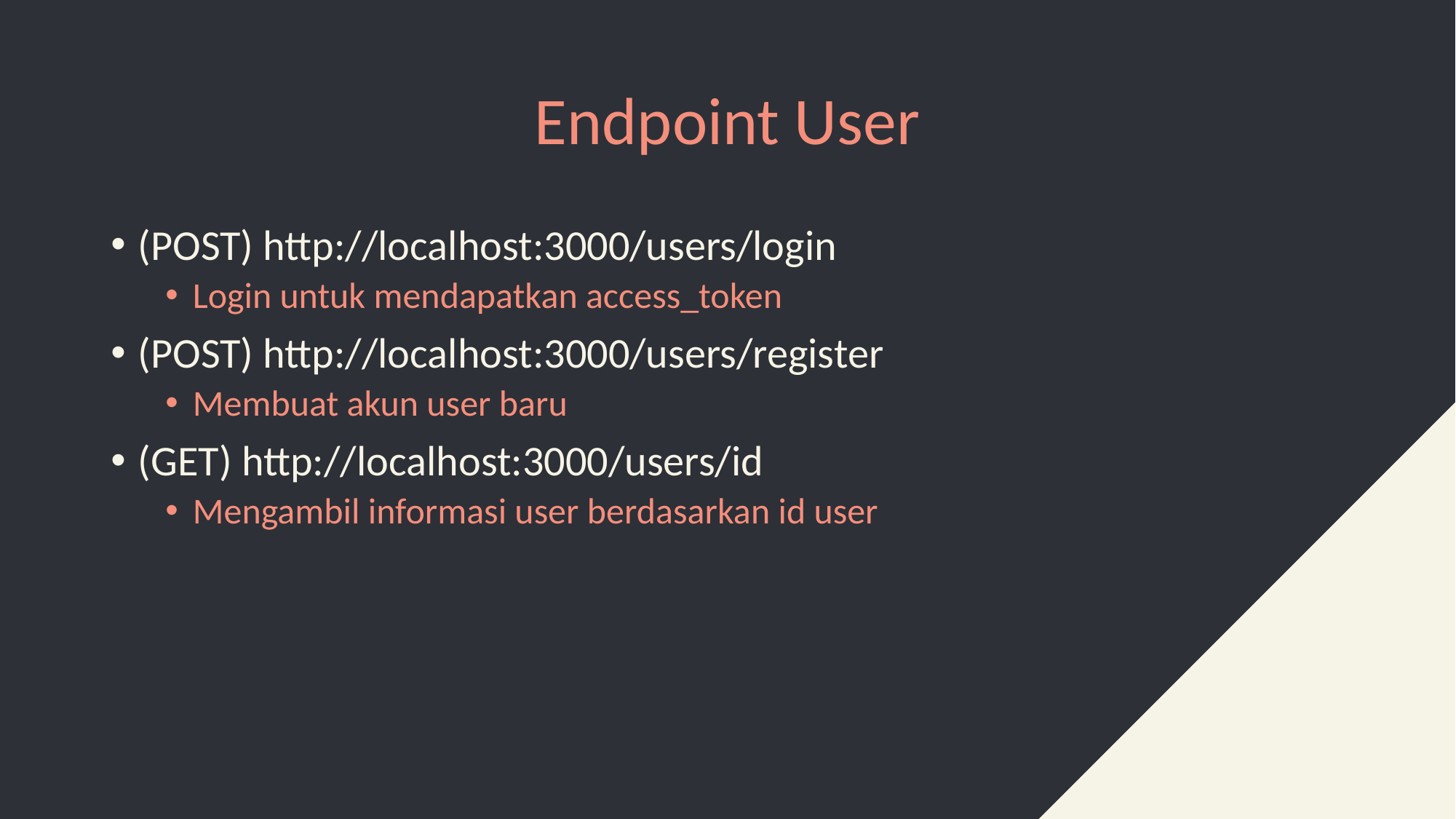

# Endpoint User
(POST) http://localhost:3000/users/login
Login untuk mendapatkan access_token
(POST) http://localhost:3000/users/register
Membuat akun user baru
(GET) http://localhost:3000/users/id
Mengambil informasi user berdasarkan id user